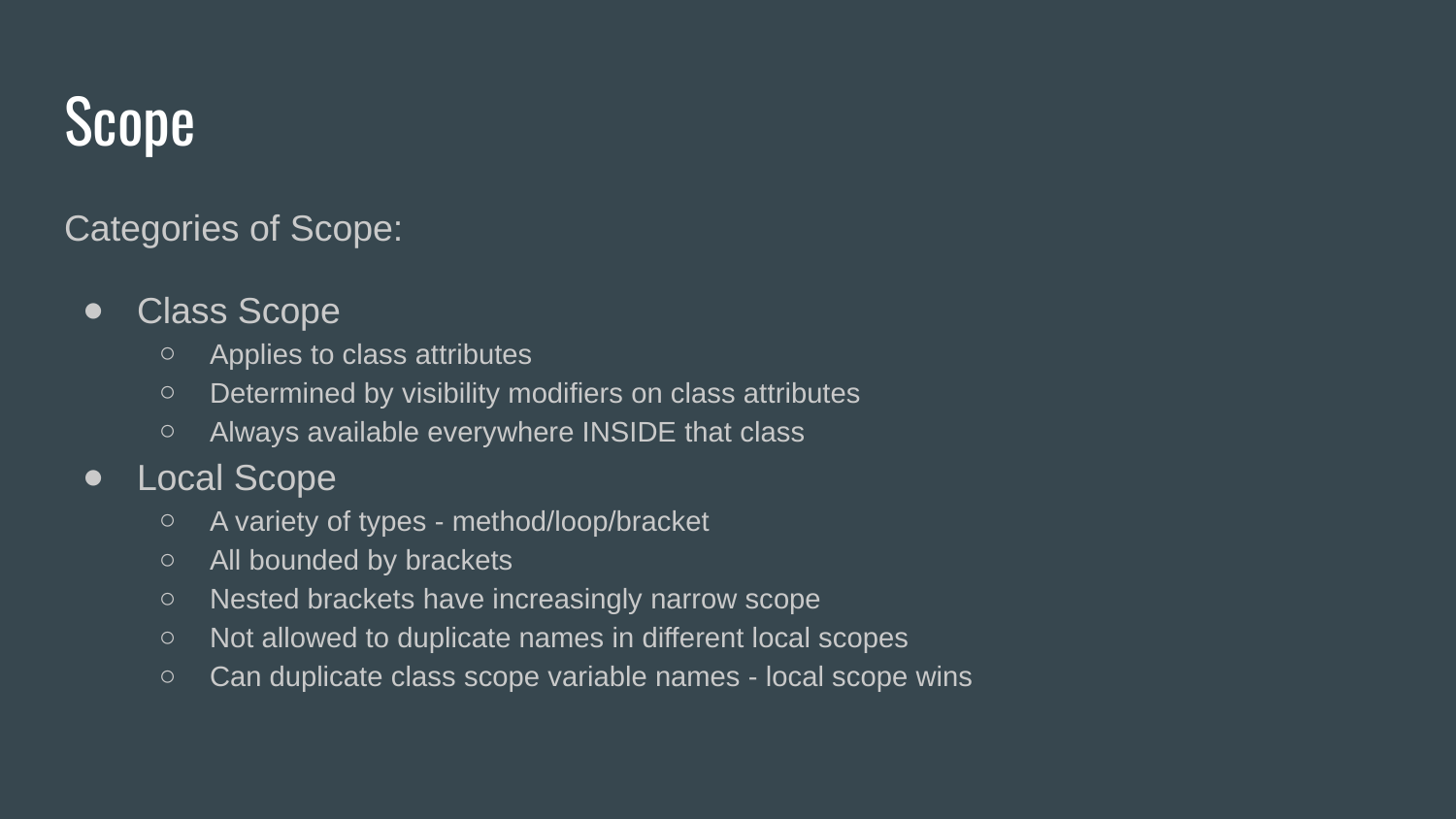

# Scope
Categories of Scope:
Class Scope
Applies to class attributes
Determined by visibility modifiers on class attributes
Always available everywhere INSIDE that class
Local Scope
A variety of types - method/loop/bracket
All bounded by brackets
Nested brackets have increasingly narrow scope
Not allowed to duplicate names in different local scopes
Can duplicate class scope variable names - local scope wins